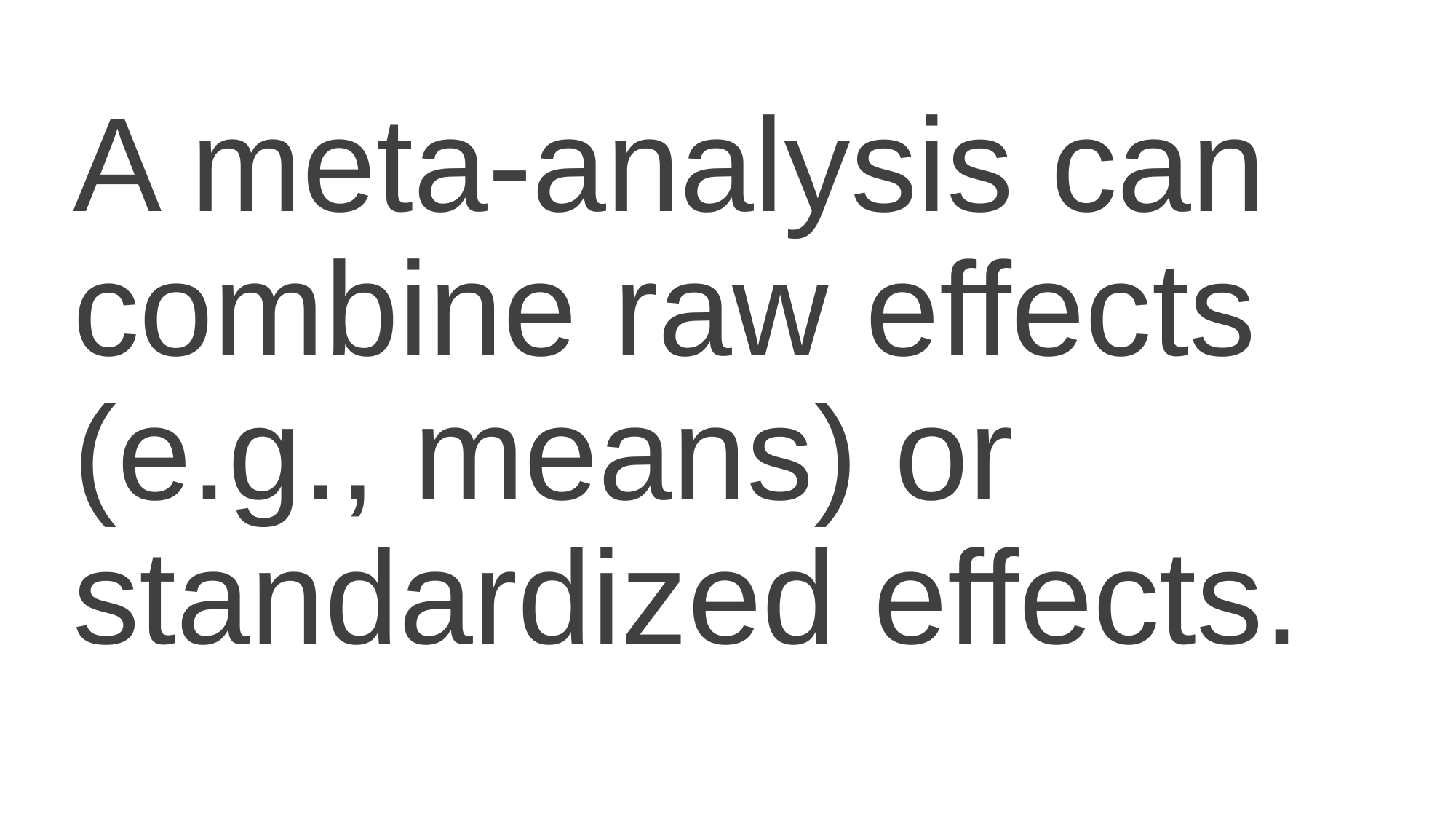

A meta-analysis can combine raw effects (e.g., means) or standardized effects.